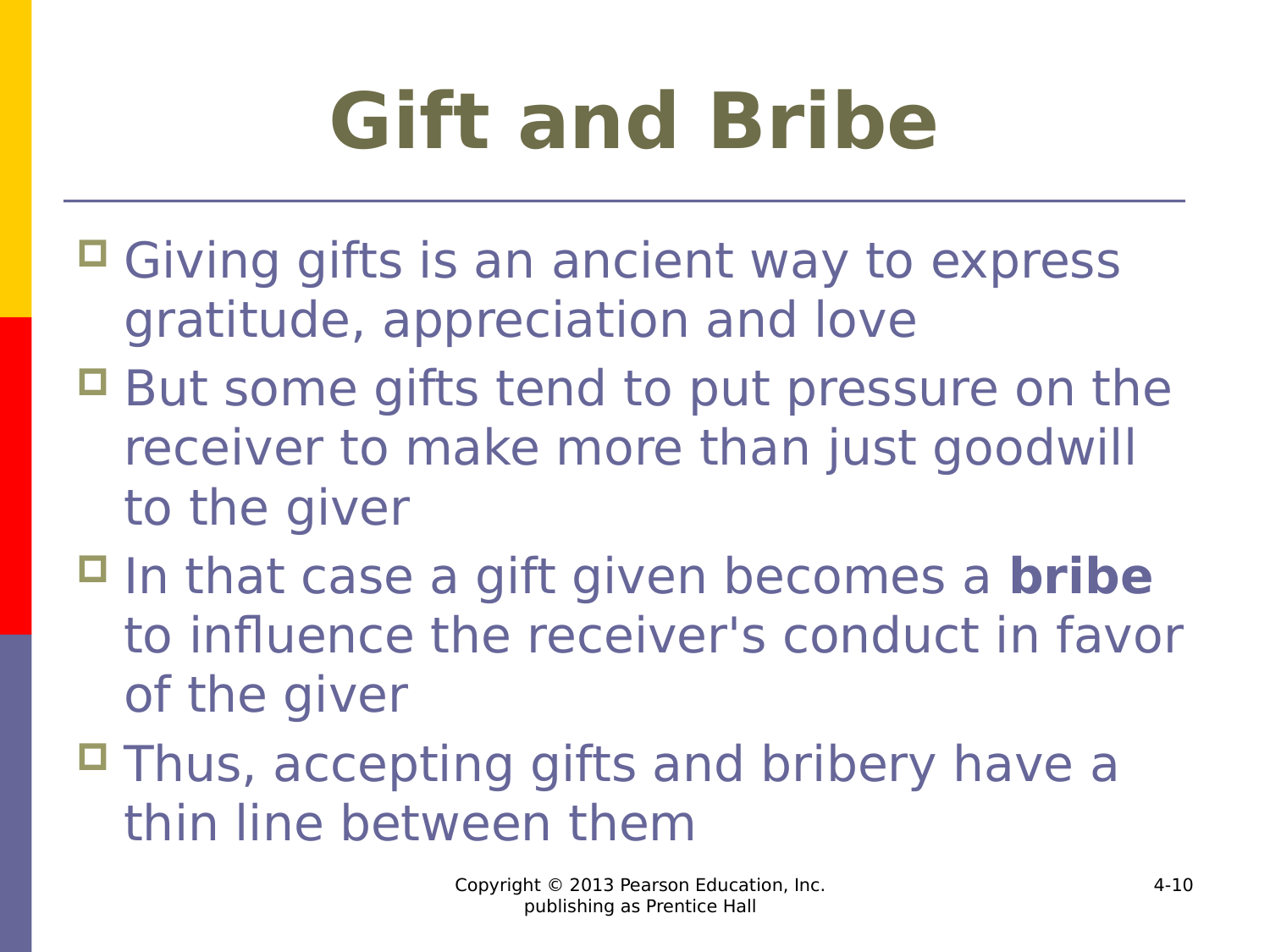

# Gift and Bribe
Giving gifts is an ancient way to express gratitude, appreciation and love
But some gifts tend to put pressure on the receiver to make more than just goodwill to the giver
In that case a gift given becomes a bribe to influence the receiver's conduct in favor of the giver
Thus, accepting gifts and bribery have a thin line between them
Copyright © 2013 Pearson Education, Inc. publishing as Prentice Hall
4-10